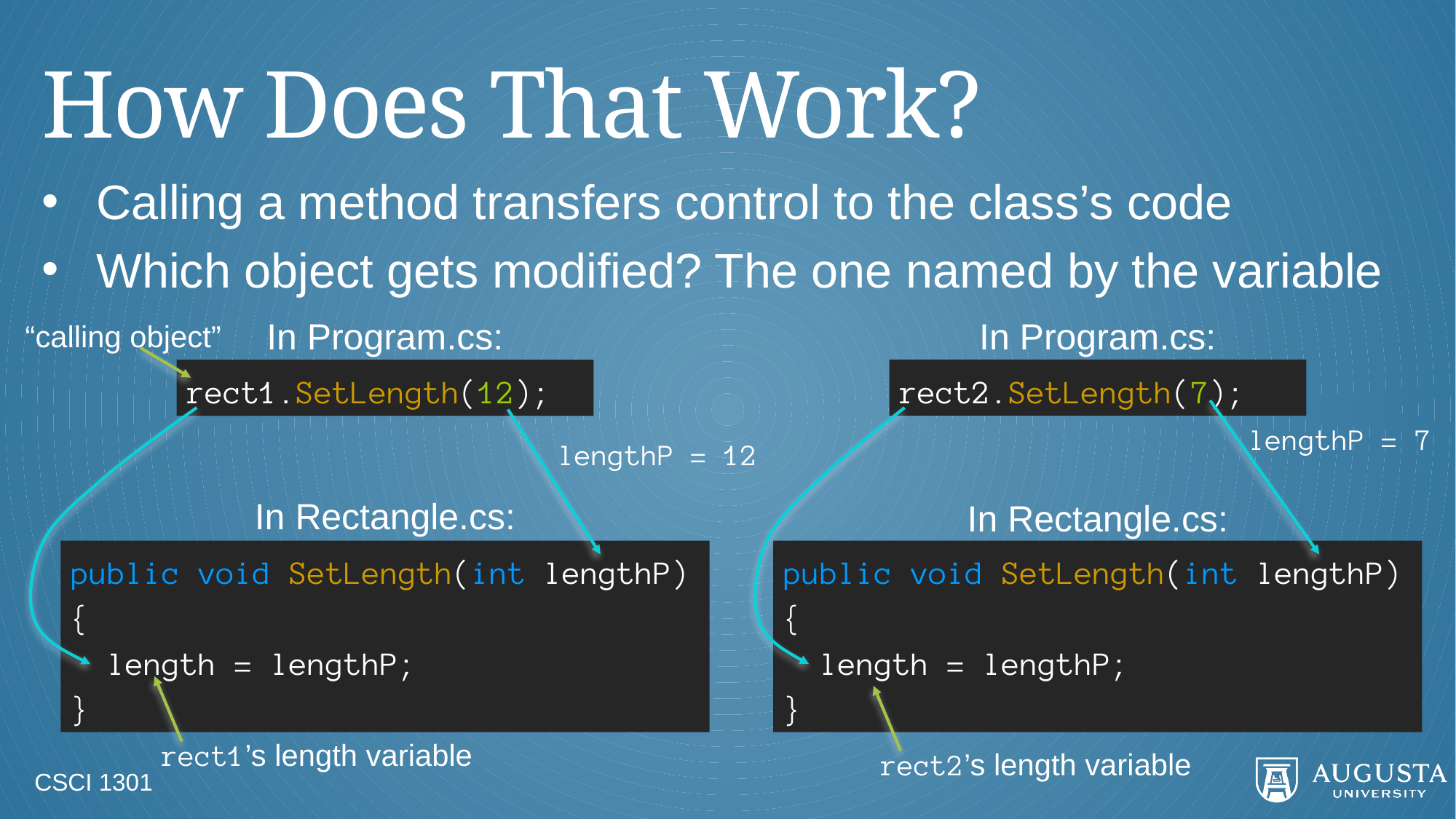

# How Does That Work?
Calling a method transfers control to the class’s code
Which object gets modified? The one named by the variable
In Program.cs:
In Program.cs:
“calling object”
rect2.SetLength(7);
rect1.SetLength(12);

lengthP = 7
lengthP = 12
In Rectangle.cs:
In Rectangle.cs:
public void SetLength(int lengthP)
{
  length = lengthP;
}
public void SetLength(int lengthP)
{
  length = lengthP;
}
rect1’s length variable
rect2’s length variable
CSCI 1301